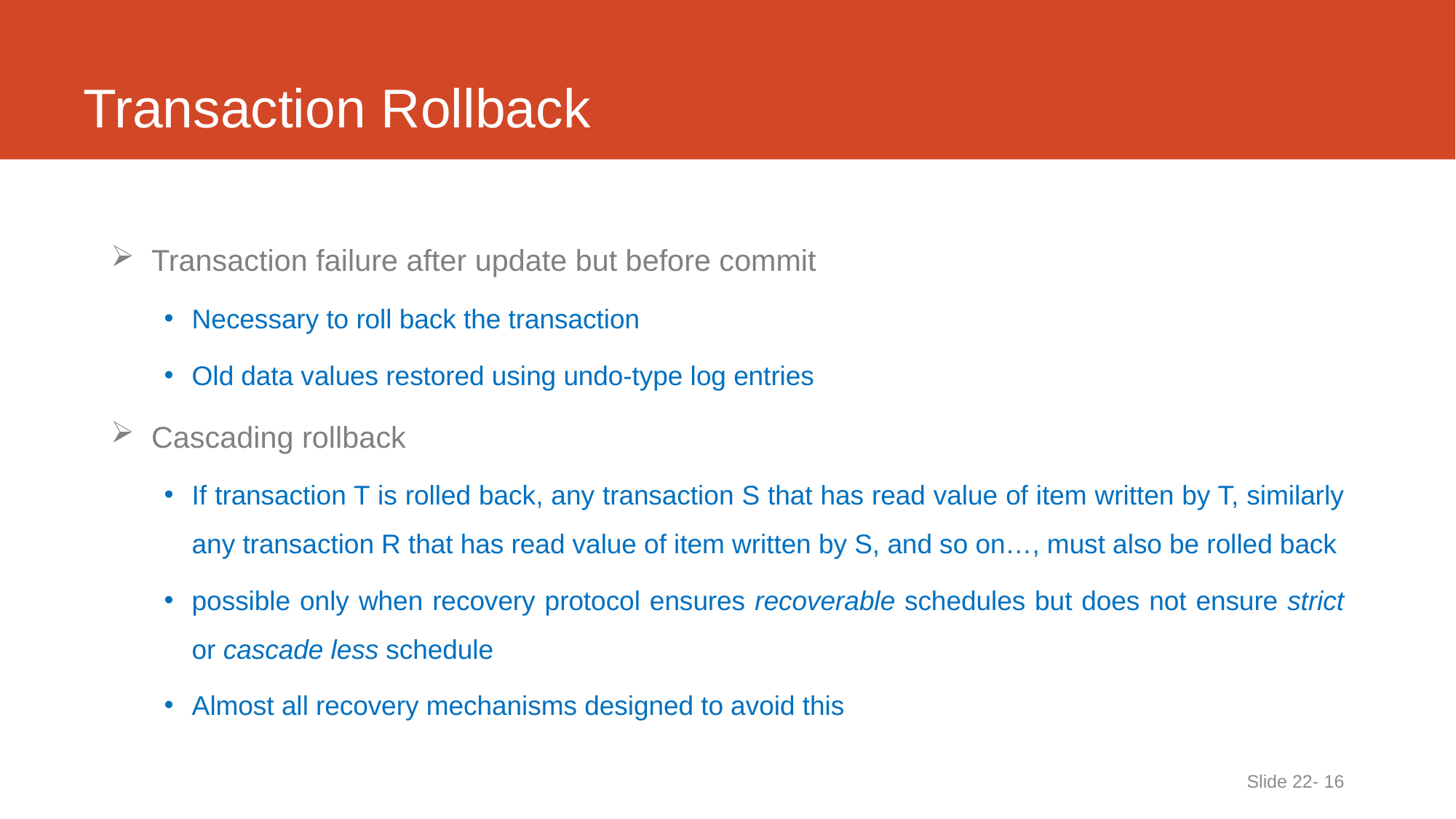

# Transaction Rollback
Transaction failure after update but before commit
Necessary to roll back the transaction
Old data values restored using undo-type log entries
Cascading rollback
If transaction T is rolled back, any transaction S that has read value of item written by T, similarly any transaction R that has read value of item written by S, and so on…, must also be rolled back
possible only when recovery protocol ensures recoverable schedules but does not ensure strict or cascade less schedule
Almost all recovery mechanisms designed to avoid this

Slide 22- 16